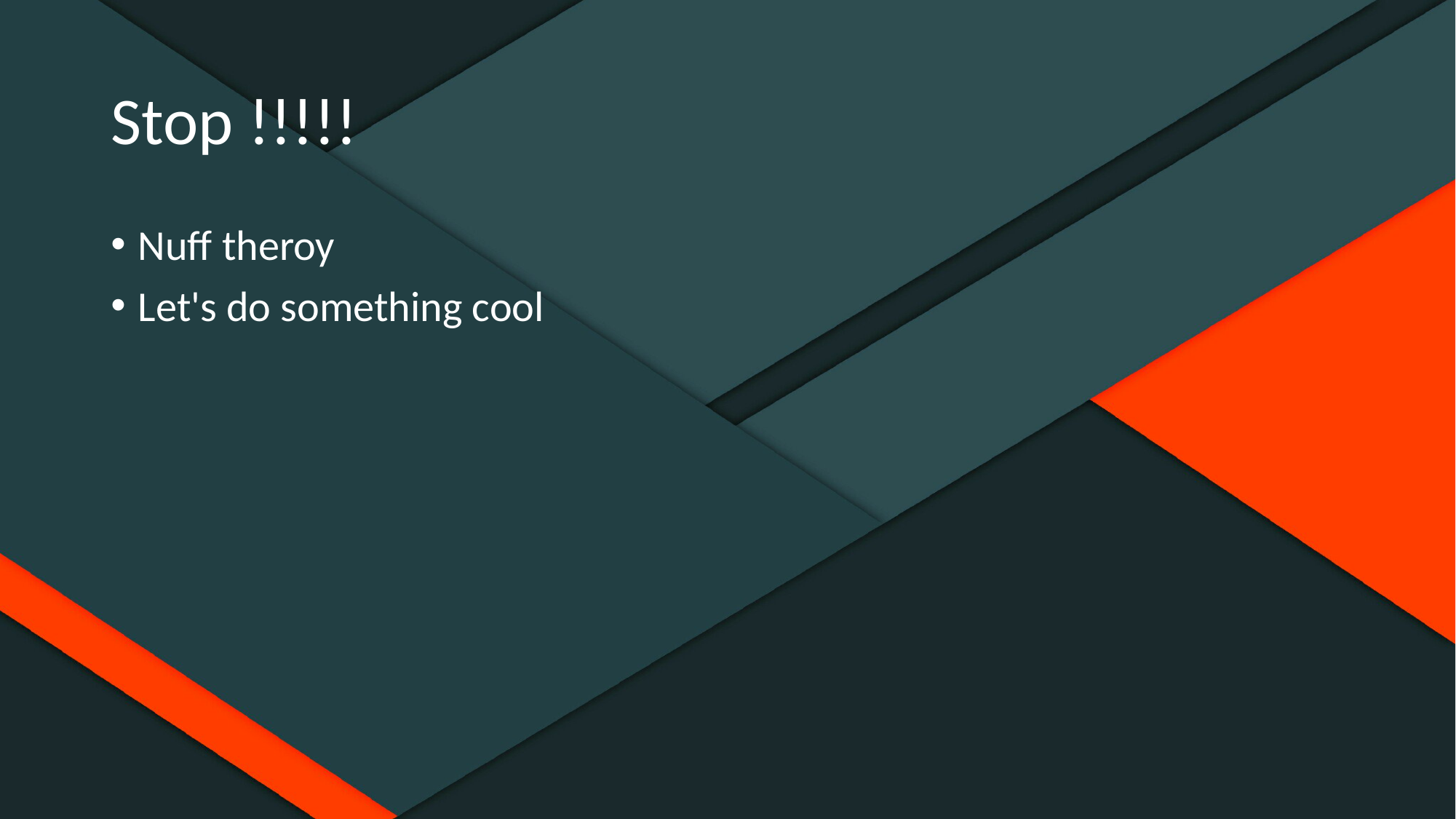

# Stop !!!!!
Nuff theroy
Let's do something cool